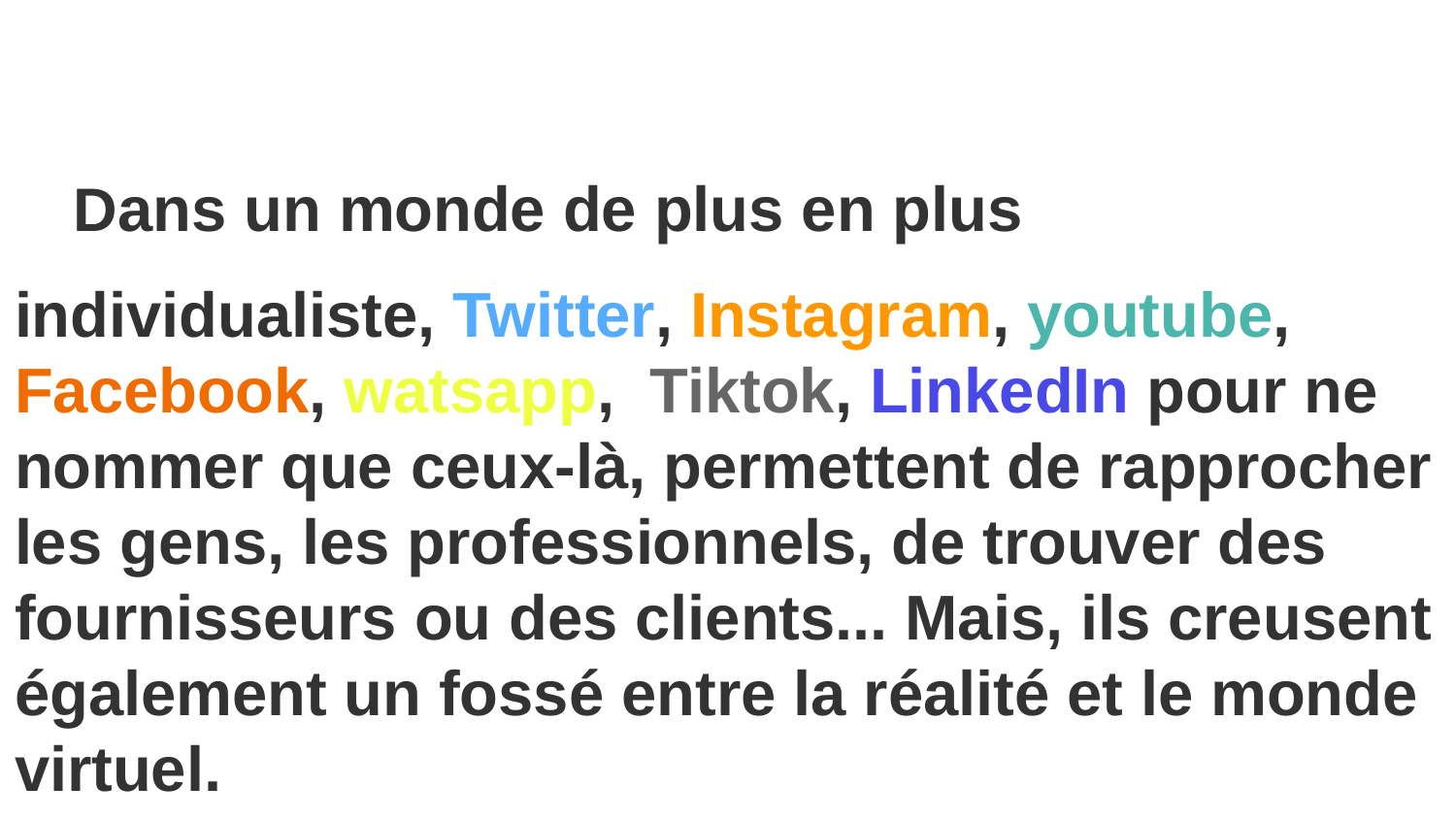

# Dans un monde de plus en plus individualiste, Twitter, Instagram, youtube, Facebook, watsapp,  Tiktok, LinkedIn pour ne nommer que ceux-là, permettent de rapprocher les gens, les professionnels, de trouver des fournisseurs ou des clients... Mais, ils creusent également un fossé entre la réalité et le monde virtuel.